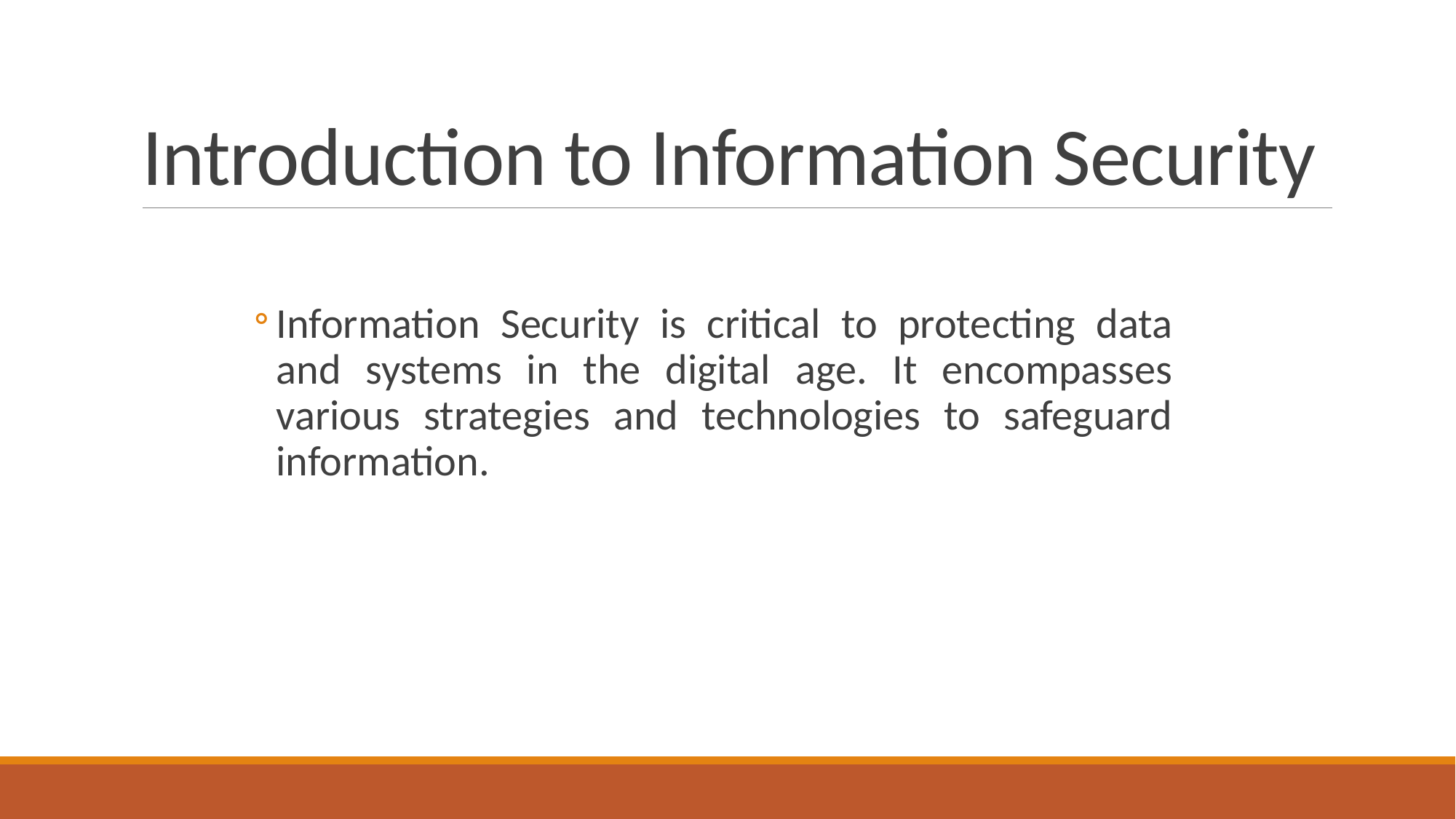

# Introduction to Information Security

Information Security is critical to protecting data and systems in the digital age. It encompasses various strategies and technologies to safeguard information.